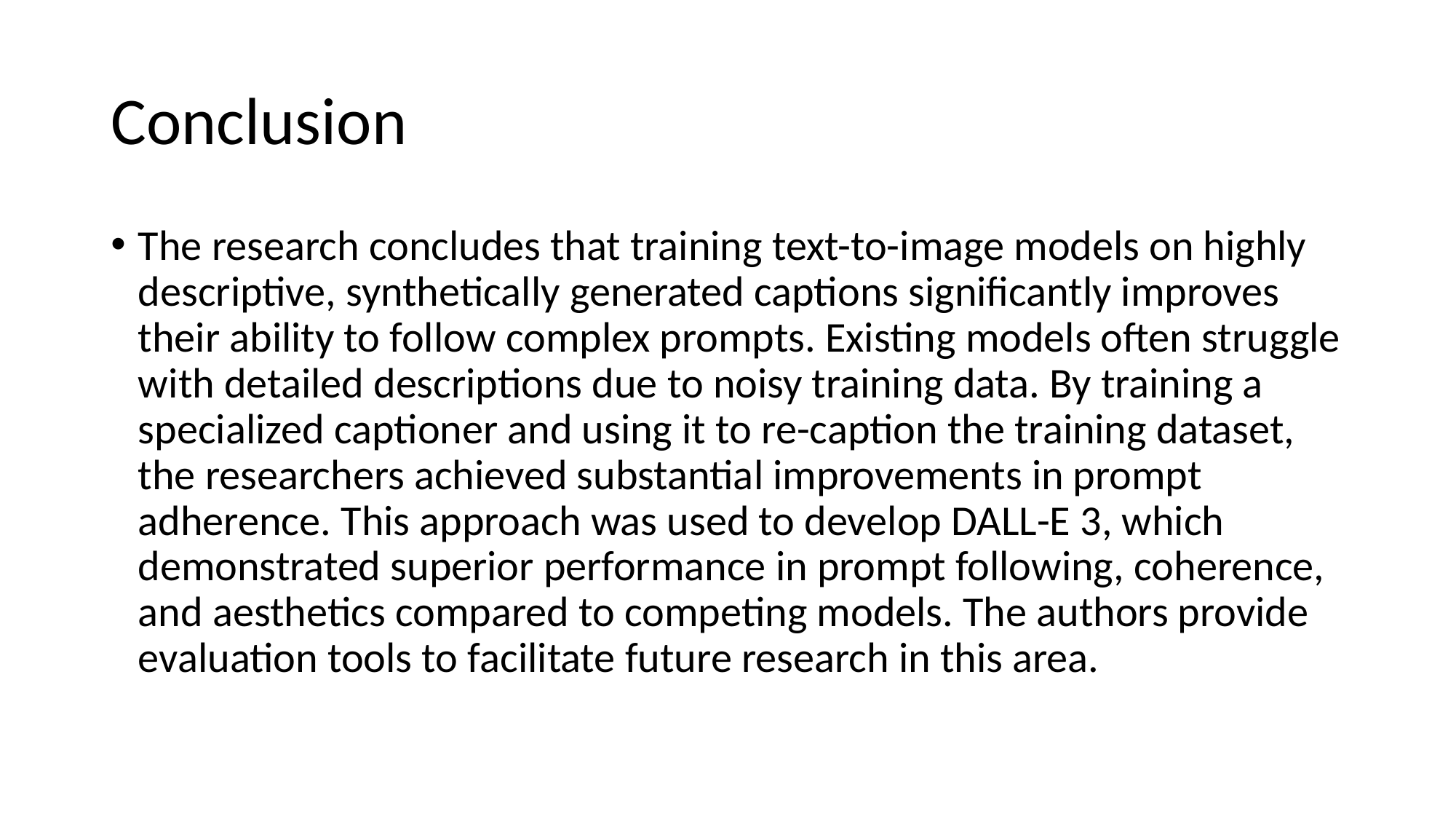

# Conclusion
The research concludes that training text-to-image models on highly descriptive, synthetically generated captions significantly improves their ability to follow complex prompts. Existing models often struggle with detailed descriptions due to noisy training data. By training a specialized captioner and using it to re-caption the training dataset, the researchers achieved substantial improvements in prompt adherence. This approach was used to develop DALL-E 3, which demonstrated superior performance in prompt following, coherence, and aesthetics compared to competing models. The authors provide evaluation tools to facilitate future research in this area.